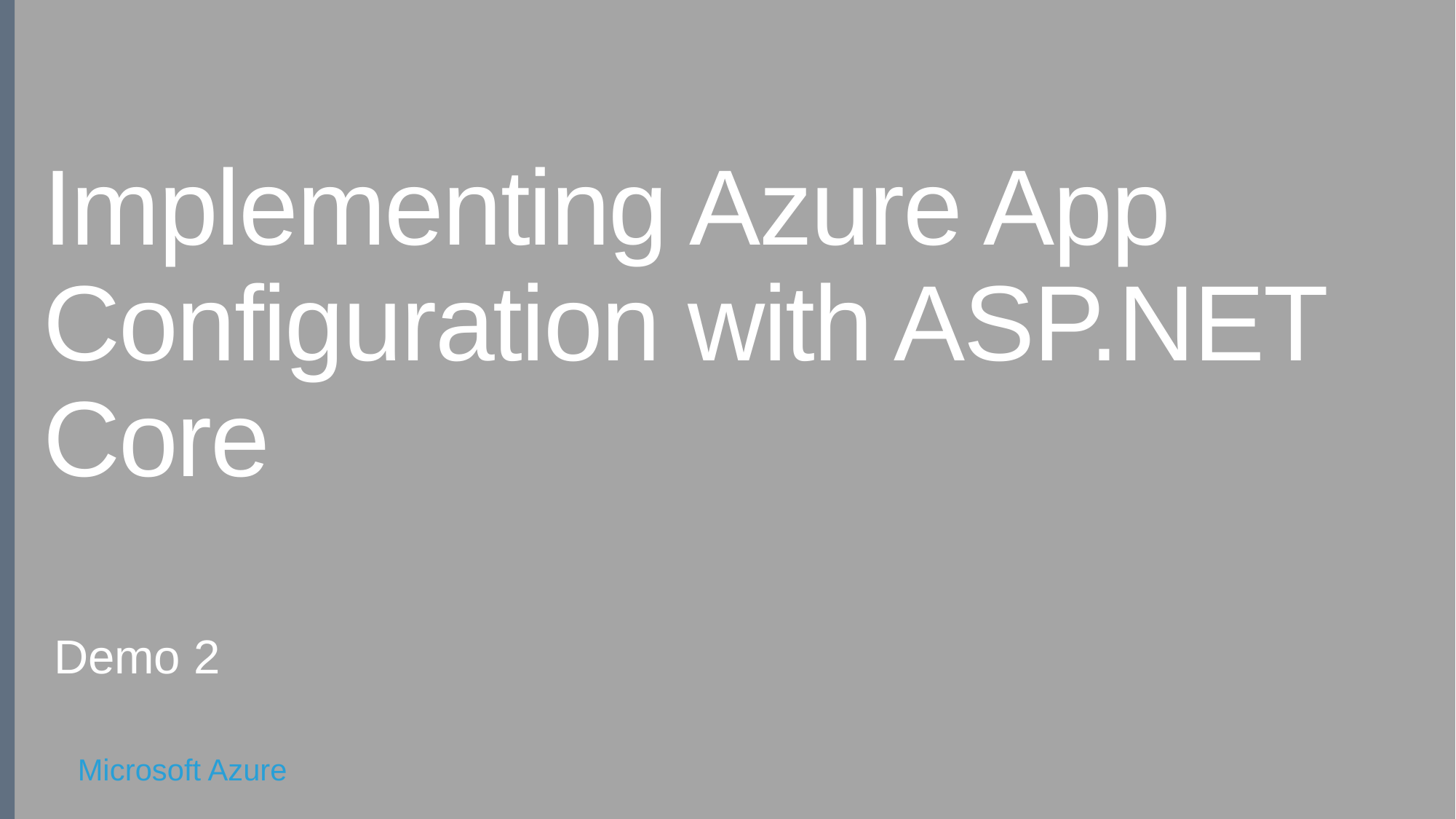

# Implementing Azure App Configuration with ASP.NET Core
Demo 2